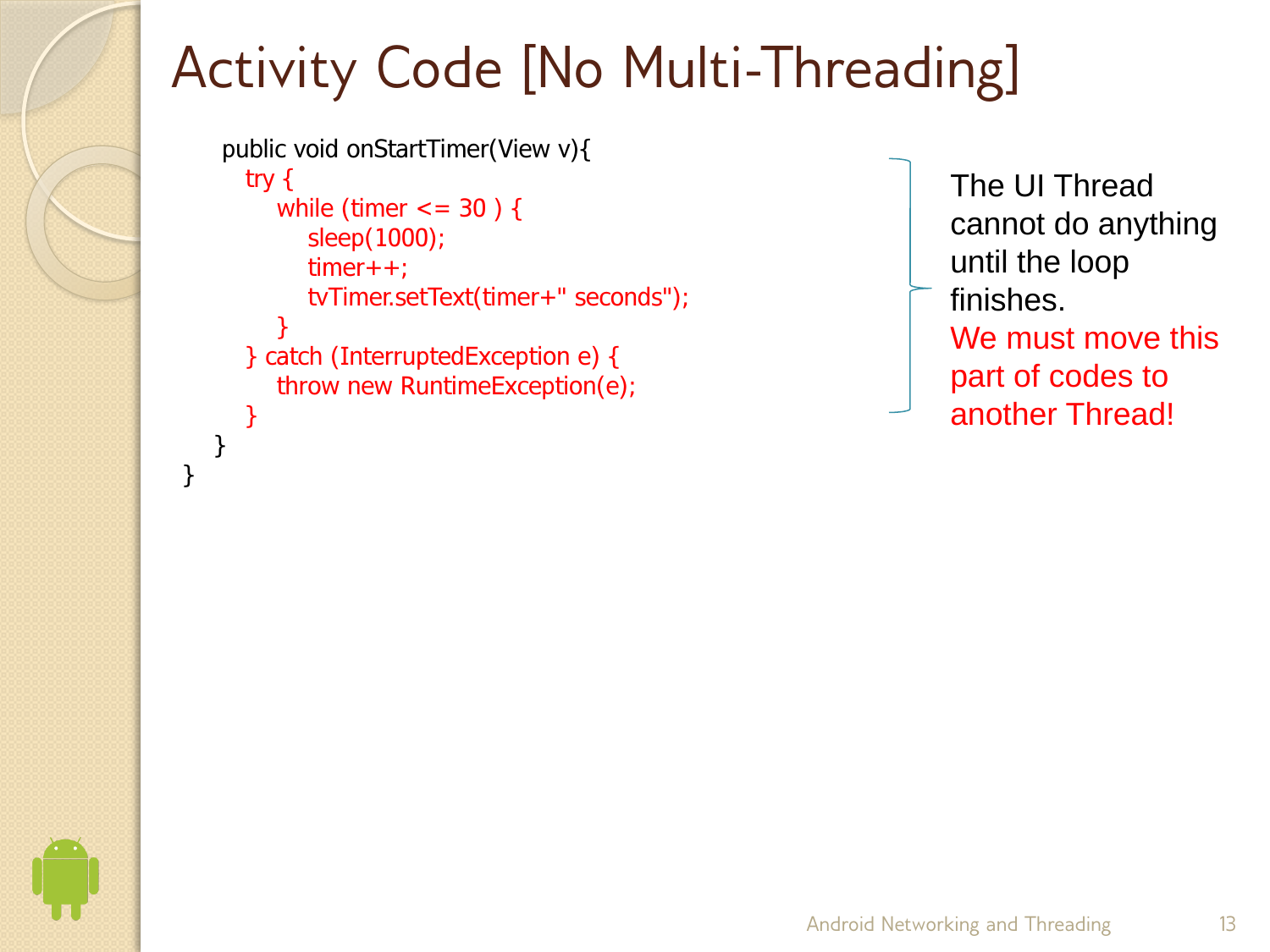

# Activity Code [No Multi-Threading]
	public void onStartTimer(View v){
        try {
            while (timer <= 30 ) {
                sleep(1000);
                timer++;
                tvTimer.setText(timer+" seconds");
            }
        } catch (InterruptedException e) {
            throw new RuntimeException(e);
        }
    }
}

The UI Thread cannot do anything until the loop finishes.
We must move this part of codes to another Thread!
Android Networking and Threading
13